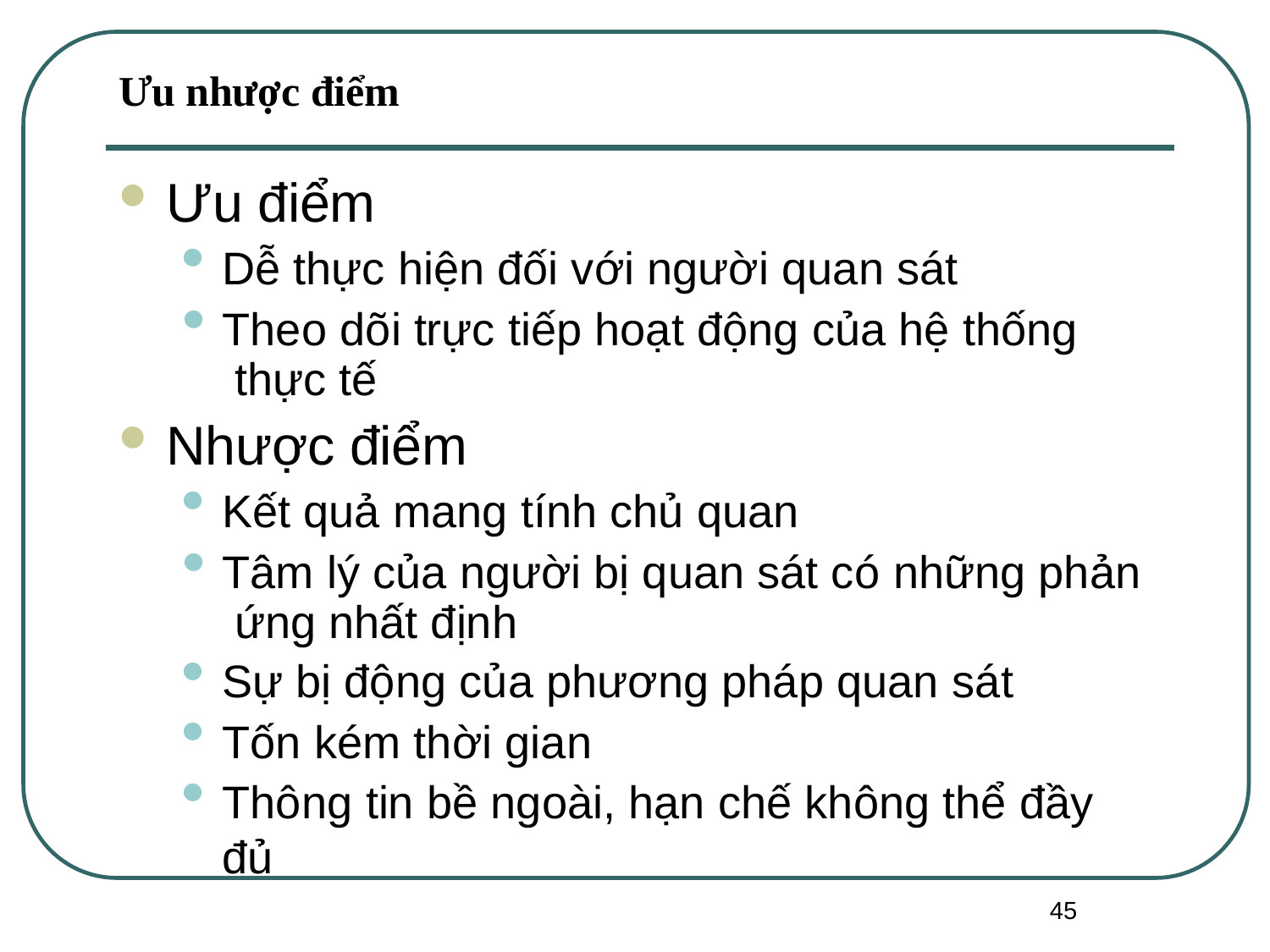

# Ưu nhược điểm
Ưu điểm
Dễ thực hiện đối với người quan sát
Theo dõi trực tiếp hoạt động của hệ thống  thực tế
Nhược điểm
Kết quả mang tính chủ quan
Tâm lý của người bị quan sát có những phản  ứng nhất định
Sự bị động của phương pháp quan sát
Tốn kém thời gian
Thông tin bề ngoài, hạn chế không thể đầy đủ
45